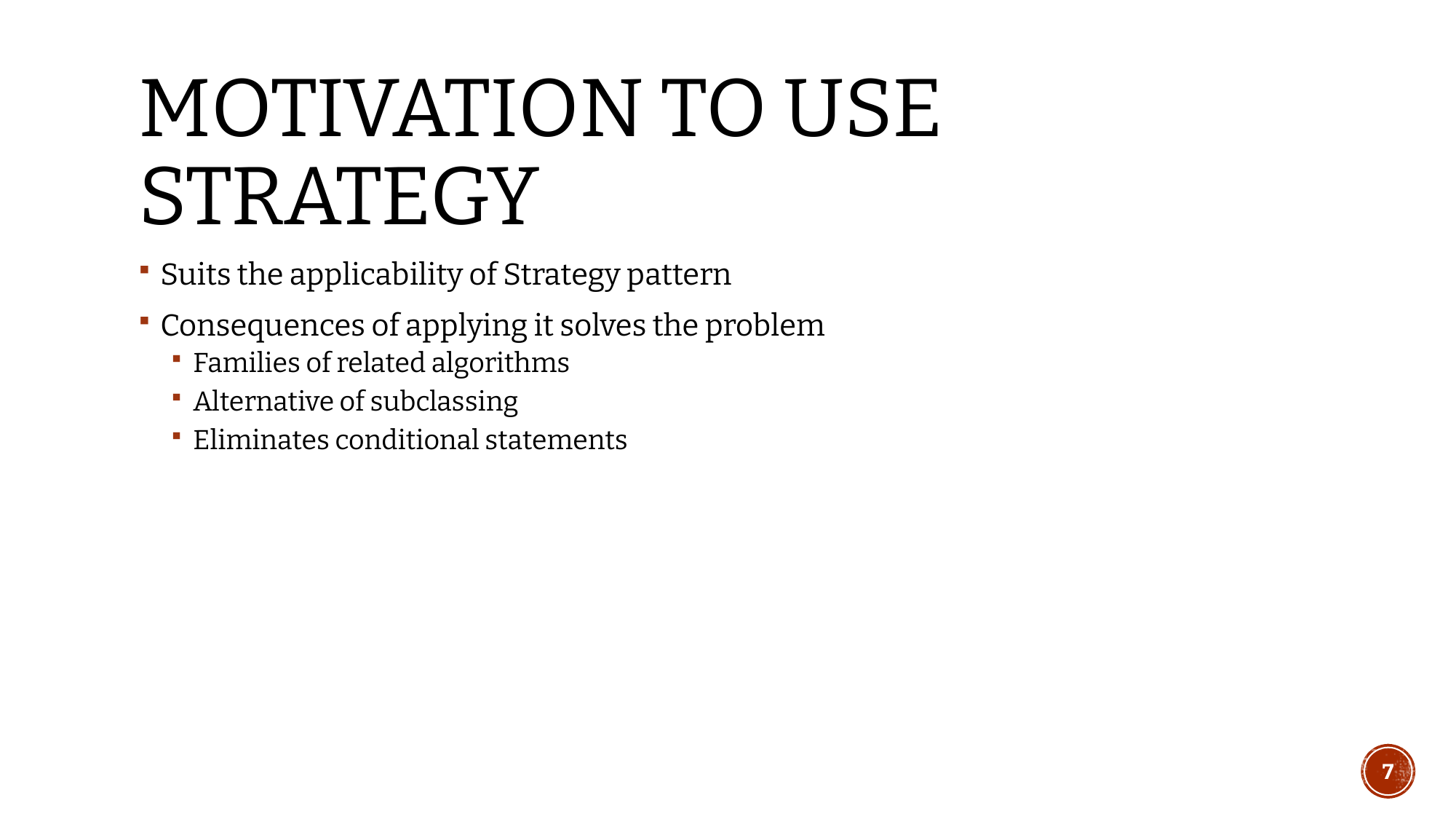

# Motivation to use Strategy
Suits the applicability of Strategy pattern
Consequences of applying it solves the problem
Families of related algorithms
Alternative of subclassing
Eliminates conditional statements
7